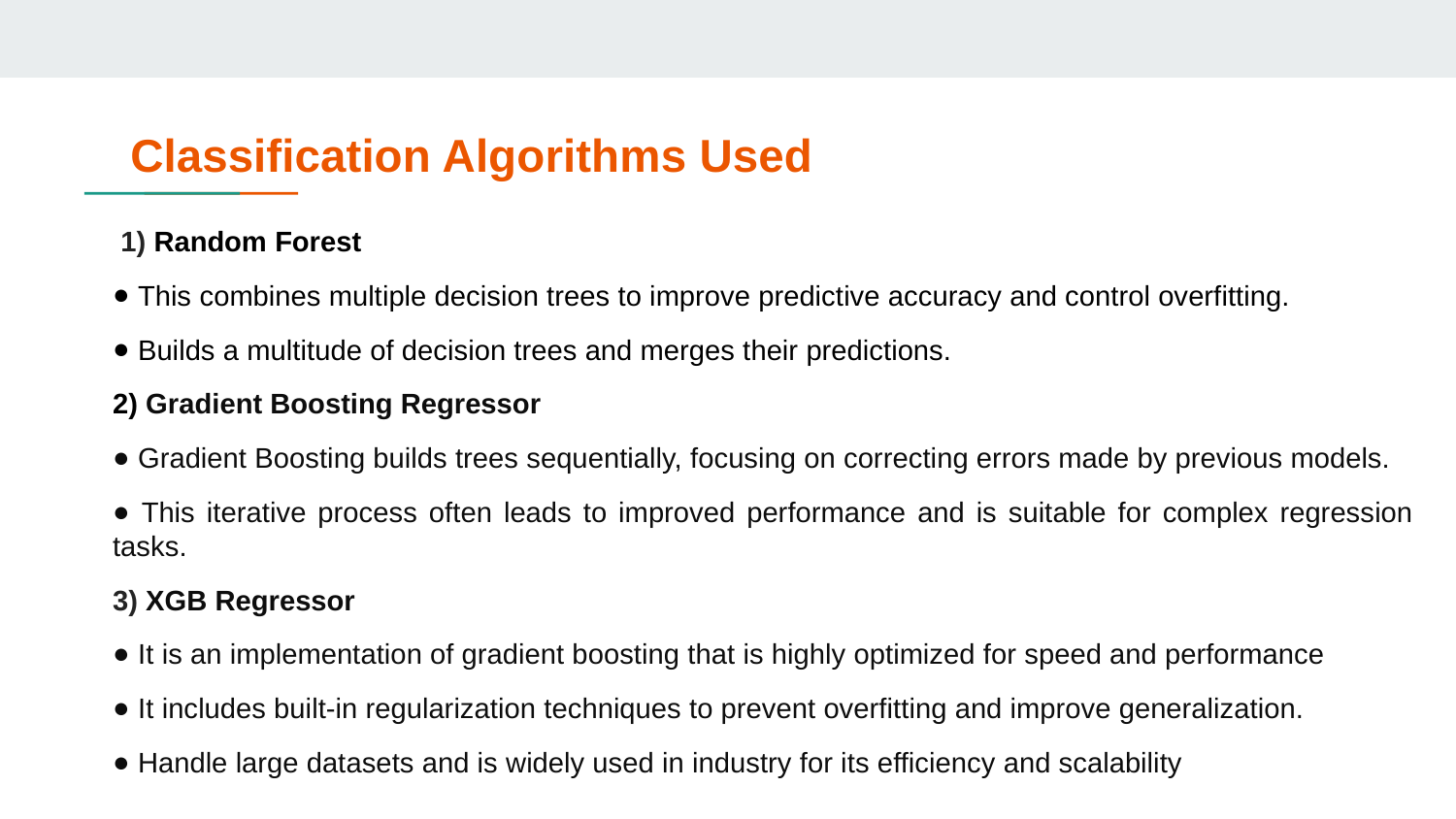

# Classification Algorithms Used
 1) Random Forest
 This combines multiple decision trees to improve predictive accuracy and control overfitting.
 Builds a multitude of decision trees and merges their predictions.
2) Gradient Boosting Regressor
 Gradient Boosting builds trees sequentially, focusing on correcting errors made by previous models.
 This iterative process often leads to improved performance and is suitable for complex regression tasks.
3) XGB Regressor
 It is an implementation of gradient boosting that is highly optimized for speed and performance
 It includes built-in regularization techniques to prevent overfitting and improve generalization.
 Handle large datasets and is widely used in industry for its efficiency and scalability